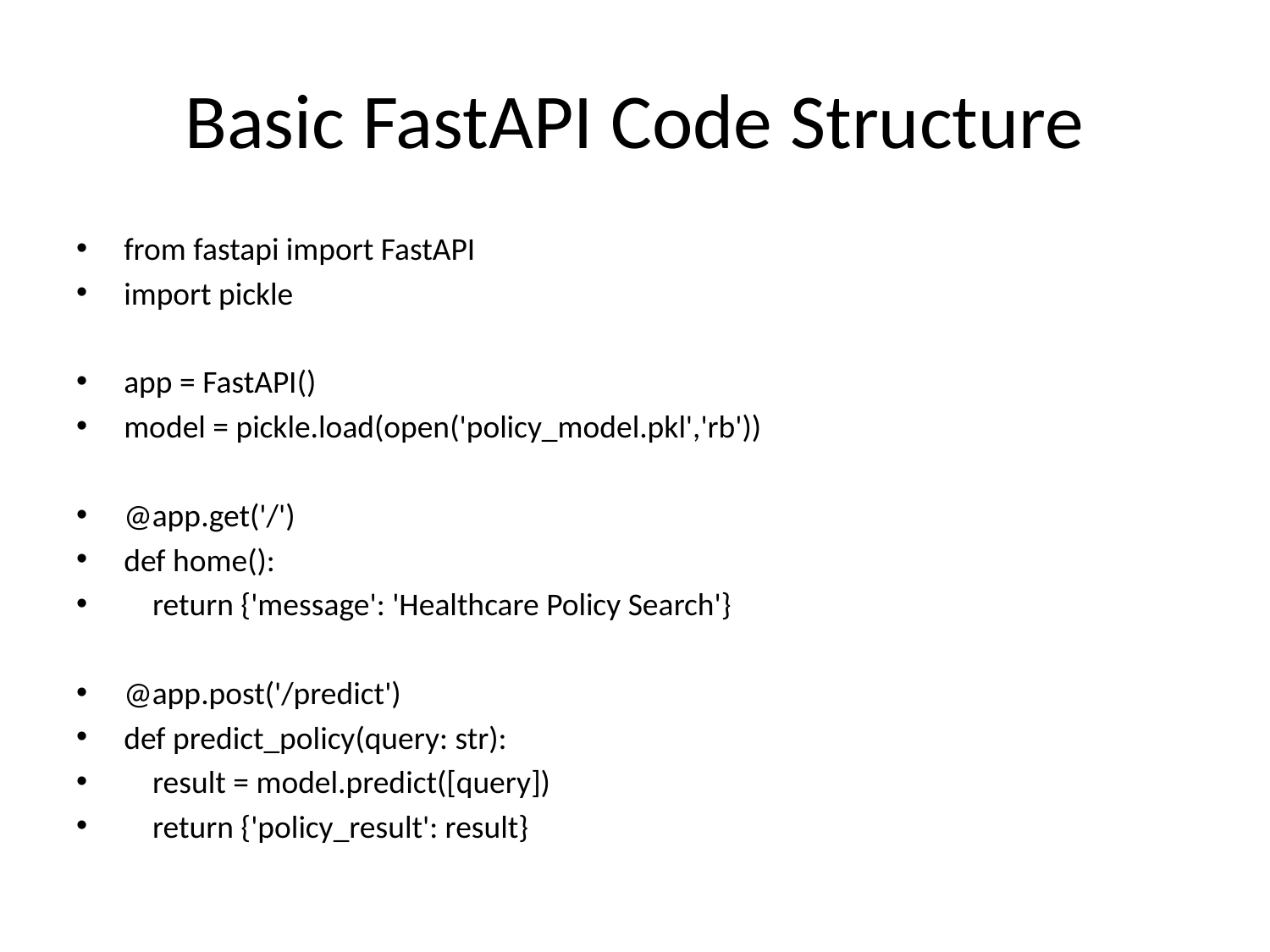

# Basic FastAPI Code Structure
from fastapi import FastAPI
import pickle

app = FastAPI()
model = pickle.load(open('policy_model.pkl','rb'))

@app.get('/')
def home():
    return {'message': 'Healthcare Policy Search'}

@app.post('/predict')
def predict_policy(query: str):
    result = model.predict([query])
    return {'policy_result': result}